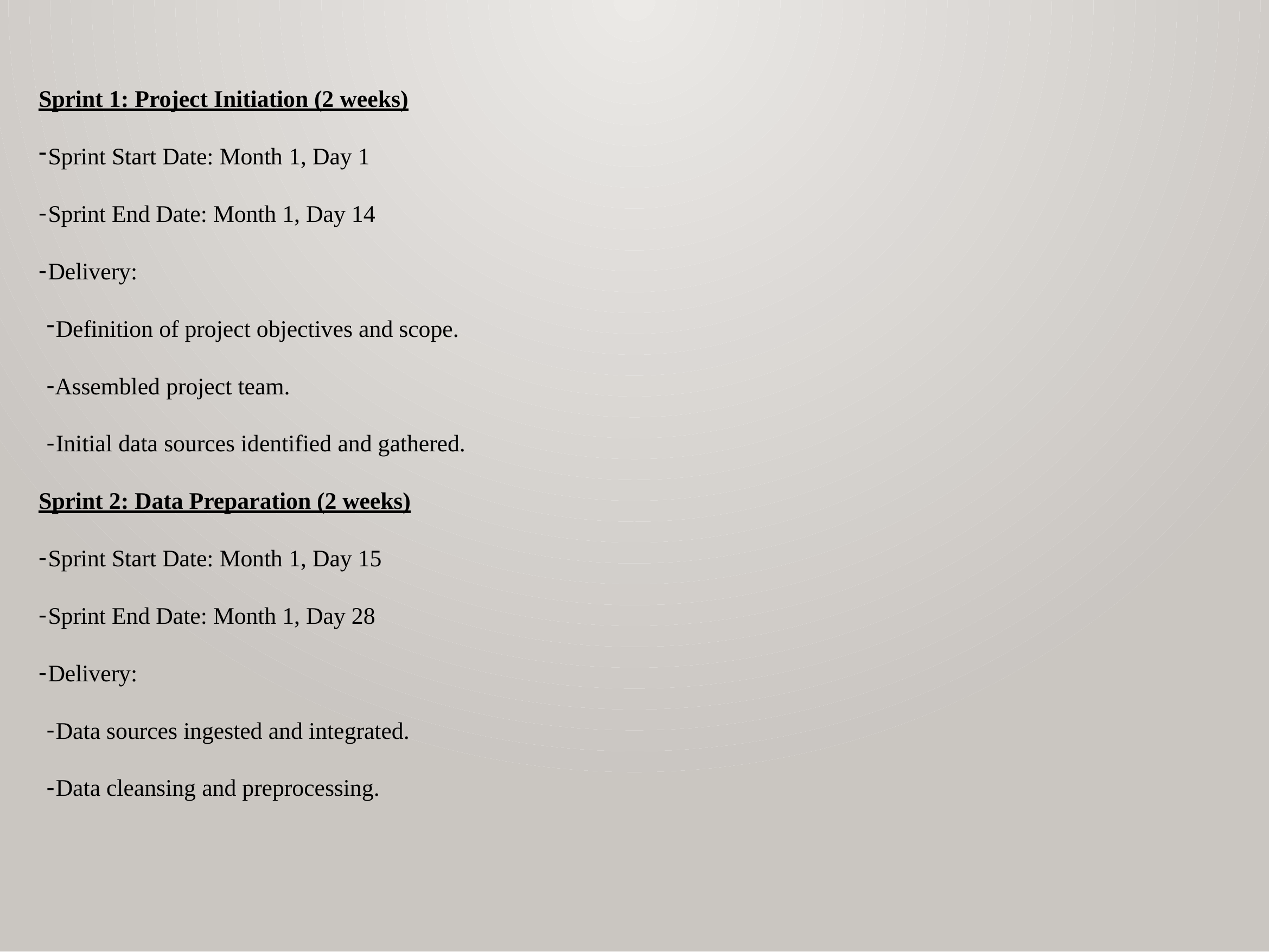

Sprint 1: Project Initiation (2 weeks)

Sprint Start Date: Month 1, Day 1

Sprint End Date: Month 1, Day 14

Delivery:

Definition of project objectives and scope.

Assembled project team.

Initial data sources identified and gathered.

Sprint 2: Data Preparation (2 weeks)

Sprint Start Date: Month 1, Day 15

Sprint End Date: Month 1, Day 28

Delivery:

Data sources ingested and integrated.

Data cleansing and preprocessing.